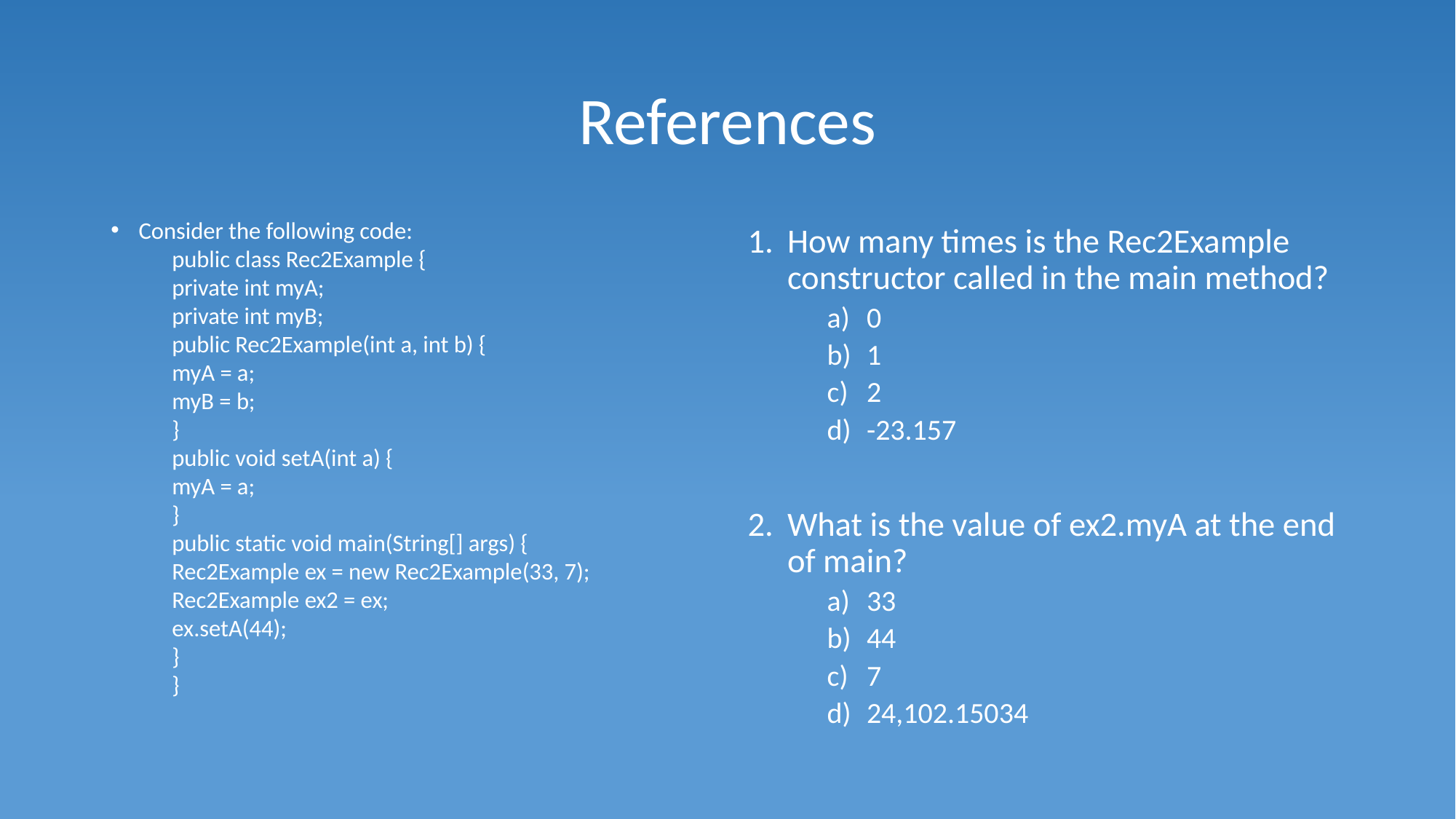

# References
Consider the following code:
	public class Rec2Example {
		private int myA;
		private int myB;
		public Rec2Example(int a, int b) {
			myA = a;
			myB = b;
		}
		public void setA(int a) {
			myA = a;
		}
		public static void main(String[] args) {
			Rec2Example ex = new Rec2Example(33, 7);
			Rec2Example ex2 = ex;
			ex.setA(44);
		}
	}

How many times is the Rec2Example constructor called in the main method?
0
1
2
-23.157

What is the value of ex2.myA at the end of main?
33
44
7
24,102.15034